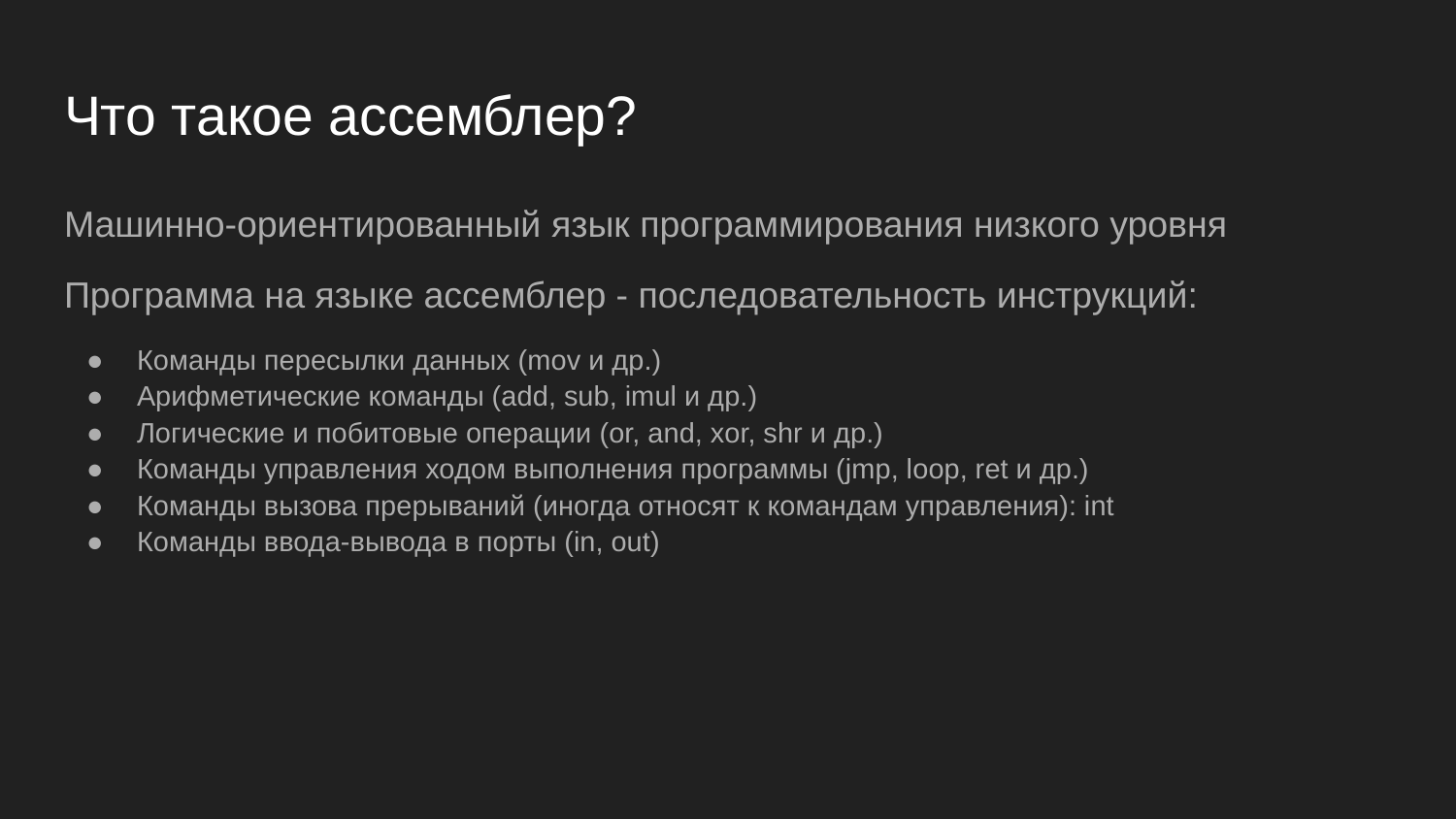

# Что такое ассемблер?
Машинно-ориентированный язык программирования низкого уровня
Программа на языке ассемблер - последовательность инструкций:
Команды пересылки данных (mov и др.)
Арифметические команды (add, sub, imul и др.)
Логические и побитовые операции (or, and, xor, shr и др.)
Команды управления ходом выполнения программы (jmp, loop, ret и др.)
Команды вызова прерываний (иногда относят к командам управления): int
Команды ввода-вывода в порты (in, out)